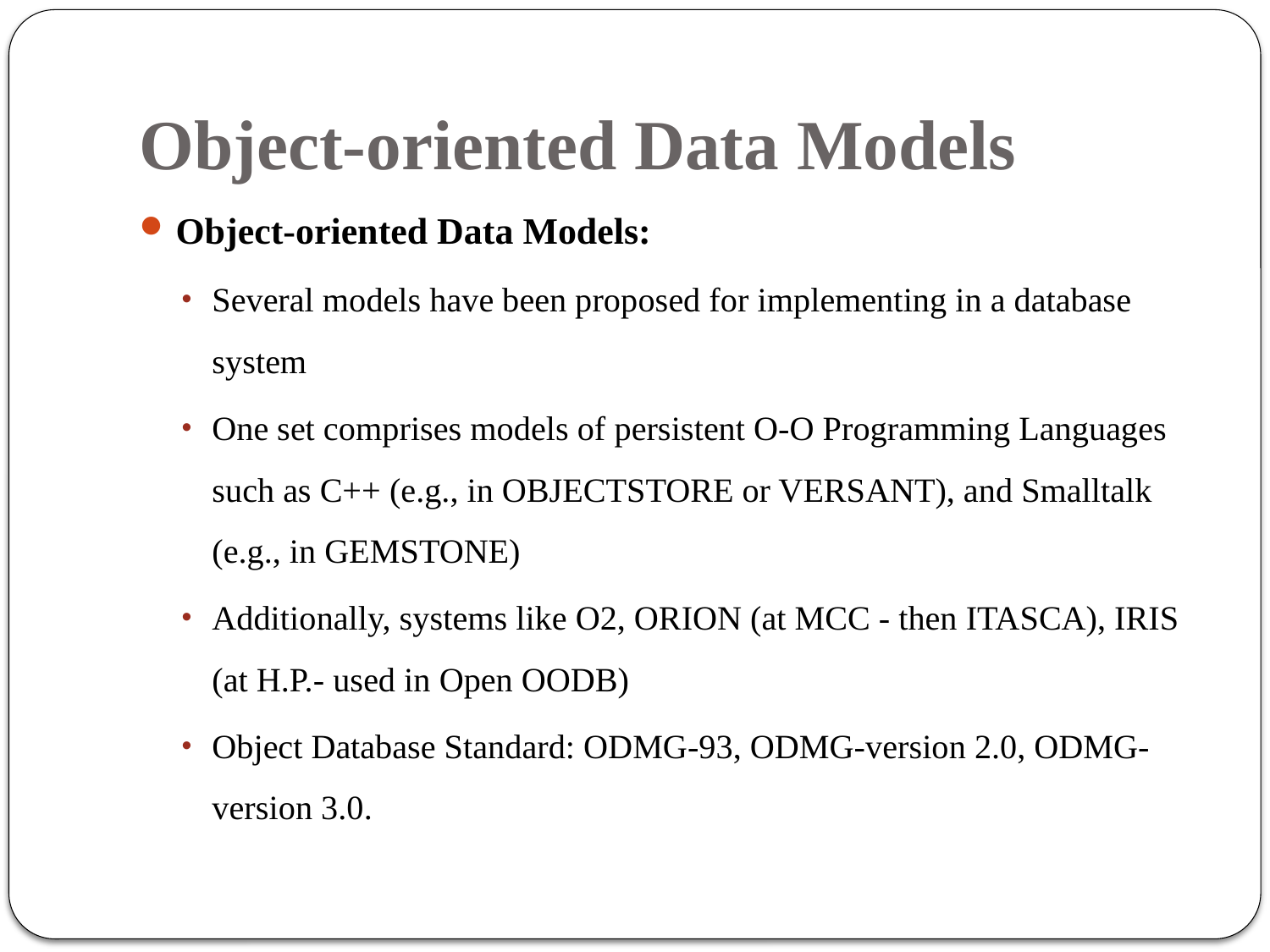

# Object-oriented Data Models
Object-oriented Data Models:
Several models have been proposed for implementing in a database system
One set comprises models of persistent O-O Programming Languages such as C++ (e.g., in OBJECTSTORE or VERSANT), and Smalltalk (e.g., in GEMSTONE)
Additionally, systems like O2, ORION (at MCC - then ITASCA), IRIS (at H.P.- used in Open OODB)
Object Database Standard: ODMG-93, ODMG-version 2.0, ODMG-version 3.0.